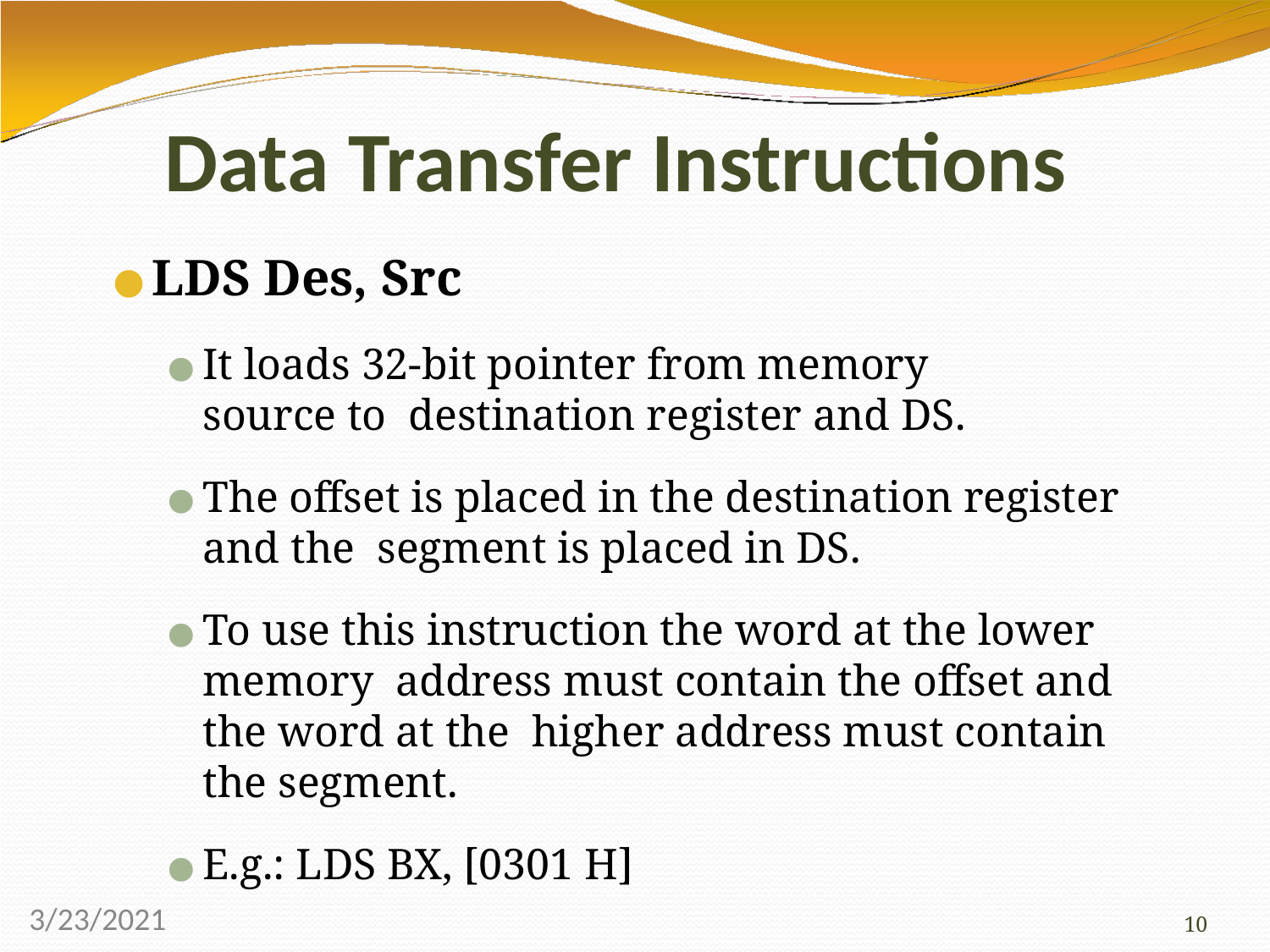

# Data Transfer Instructions
LDS Des, Src
It loads 32-bit pointer from memory source to  destination register and DS.
The offset is placed in the destination register and the  segment is placed in DS.
To use this instruction the word at the lower memory  address must contain the offset and the word at the  higher address must contain the segment.
E.g.: LDS BX, [0301 H]
3/23/2021
10